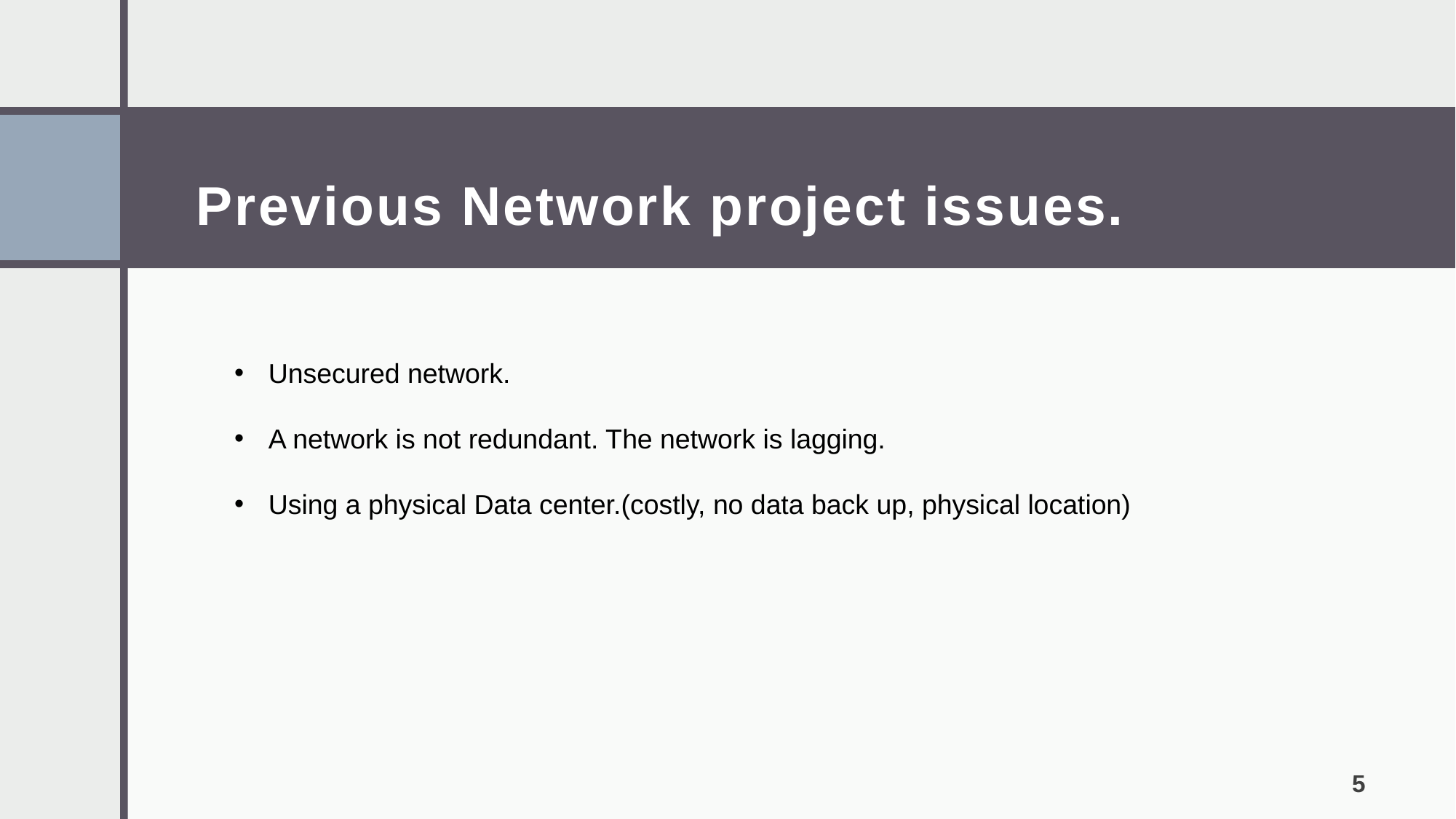

# Previous Network project issues.
Unsecured network.

A network is not redundant. The network is lagging.
Using a physical Data center.(costly, no data back up, physical location)

5